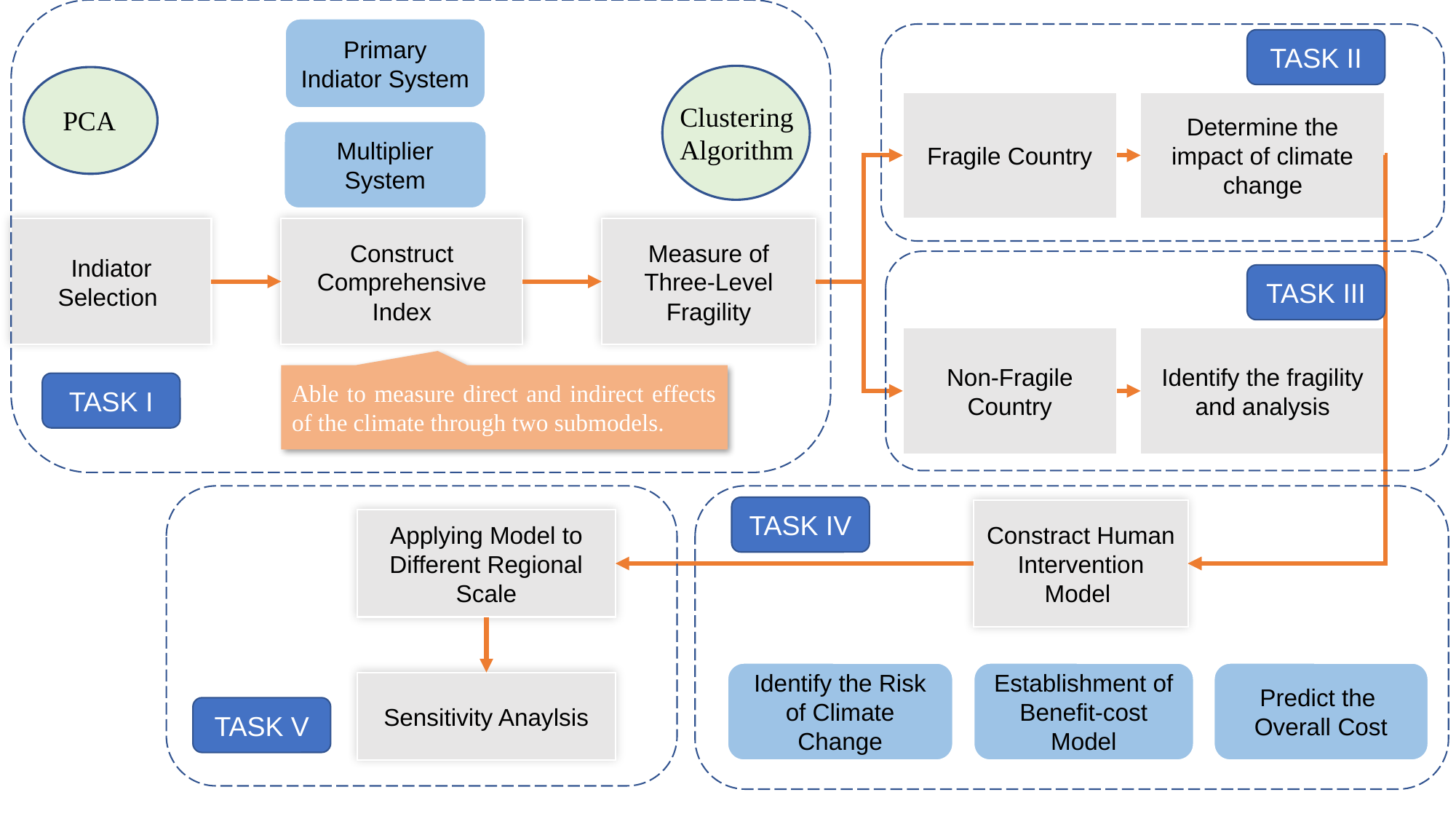

Primary
Indiator System

TASK II

Fragile Country
Determine the impact of climate change
Clustering
Algorithm
PCA
Multiplier System
Indiator Selection
Construct Comprehensive Index
Measure of Three-Level Fragility

TASK III
Identify the fragility and analysis
Non-Fragile Country
Able to measure direct and indirect effects of the climate through two submodels.
TASK I

TASK IV
Constract Human Intervention Model
Applying Model to Different Regional Scale
Establishment of Benefit-cost Model
Identify the Risk of Climate Change
Predict the
Overall Cost
Sensitivity Anaylsis
TASK V